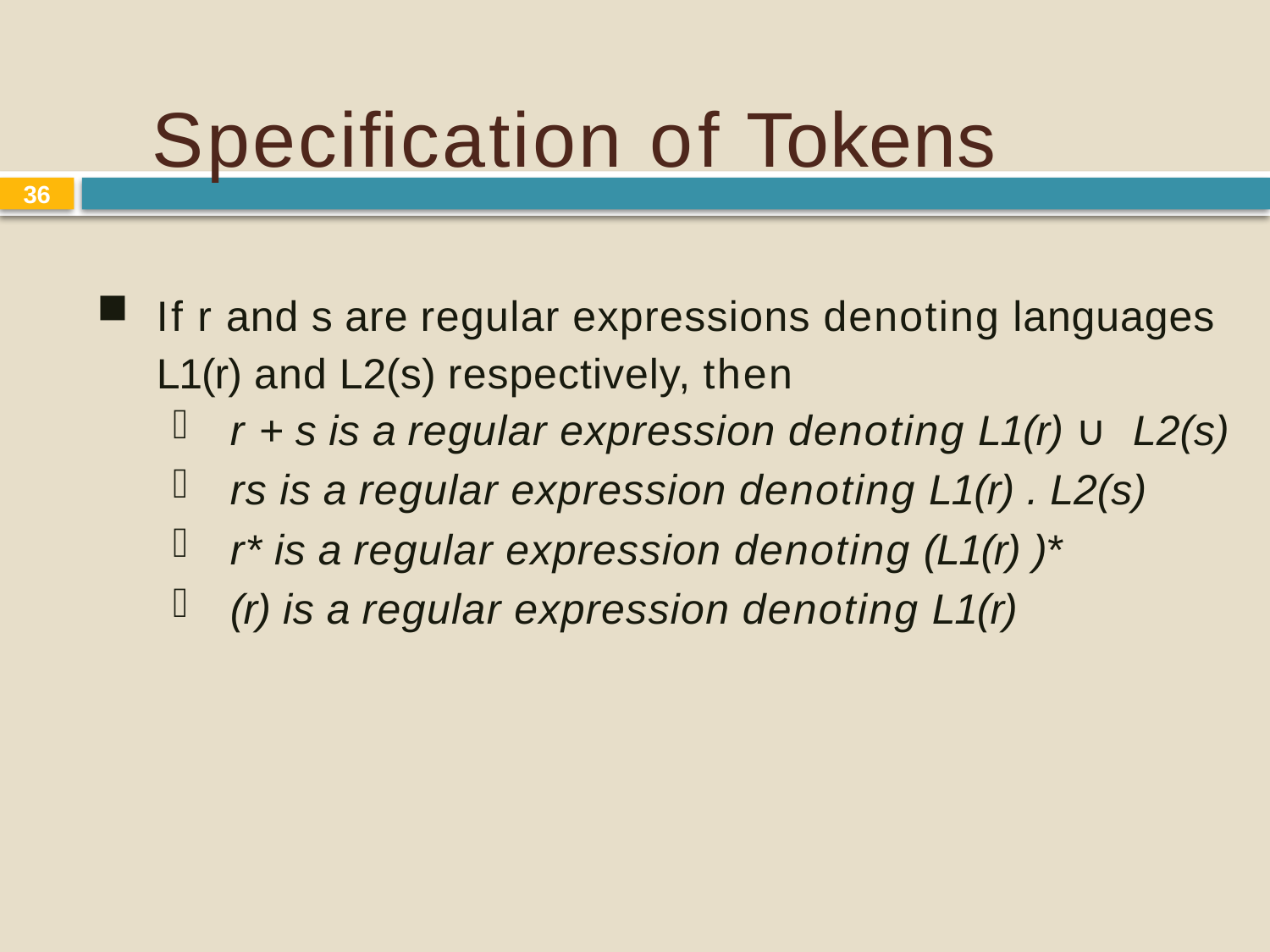

# Speciﬁcation of Tokens
36
If r and s are regular expressions denoting languages  L1(r) and L2(s) respectively, then
r + s is a regular expression denoting L1(r) ∪ L2(s)
rs is a regular expression denoting L1(r) . L2(s)
r* is a regular expression denoting (L1(r) )*
(r) is a regular expression denoting L1(r)